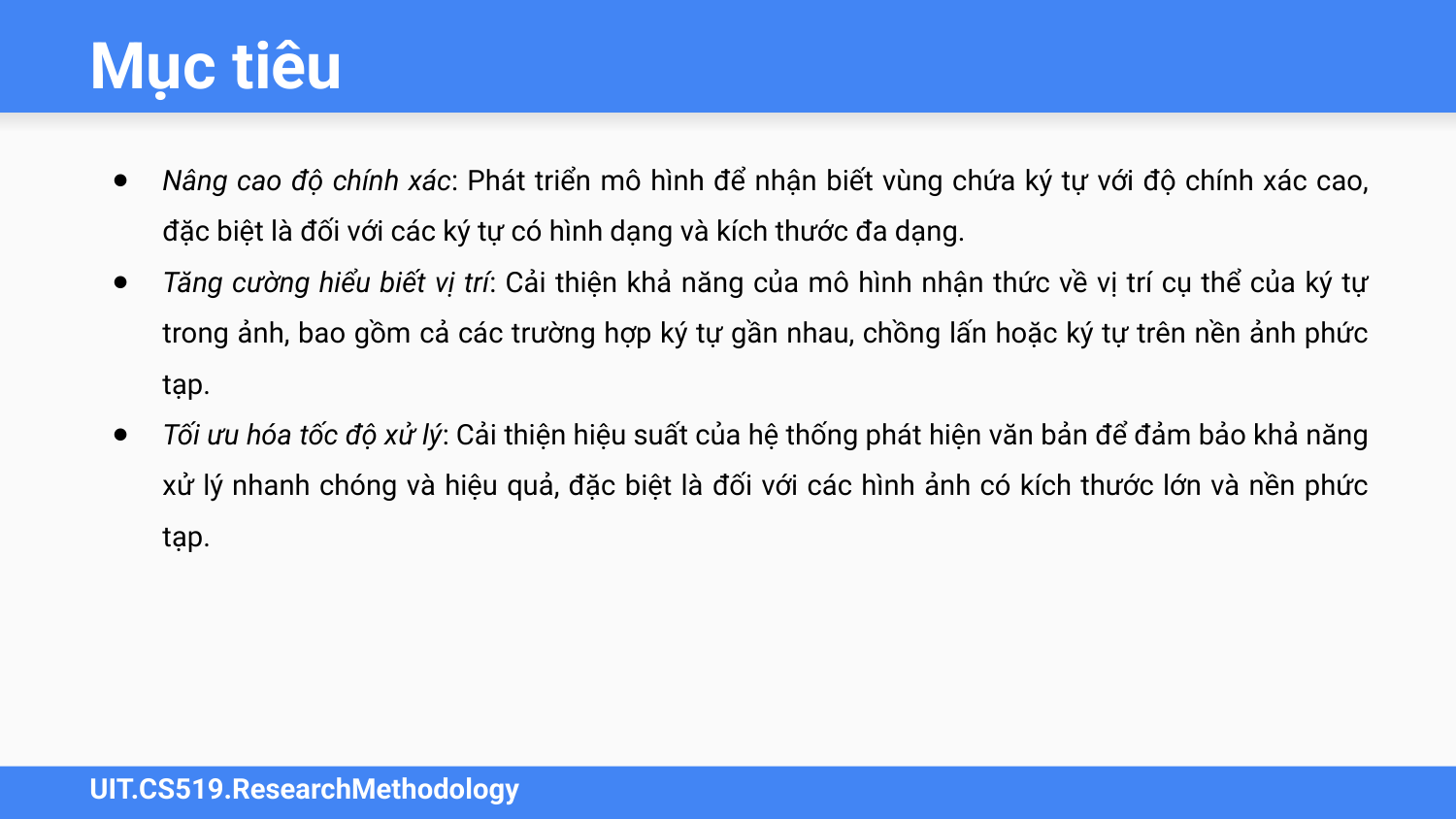

# Mục tiêu
Nâng cao độ chính xác: Phát triển mô hình để nhận biết vùng chứa ký tự với độ chính xác cao, đặc biệt là đối với các ký tự có hình dạng và kích thước đa dạng.
Tăng cường hiểu biết vị trí: Cải thiện khả năng của mô hình nhận thức về vị trí cụ thể của ký tự trong ảnh, bao gồm cả các trường hợp ký tự gần nhau, chồng lấn hoặc ký tự trên nền ảnh phức tạp.
Tối ưu hóa tốc độ xử lý: Cải thiện hiệu suất của hệ thống phát hiện văn bản để đảm bảo khả năng xử lý nhanh chóng và hiệu quả, đặc biệt là đối với các hình ảnh có kích thước lớn và nền phức tạp.